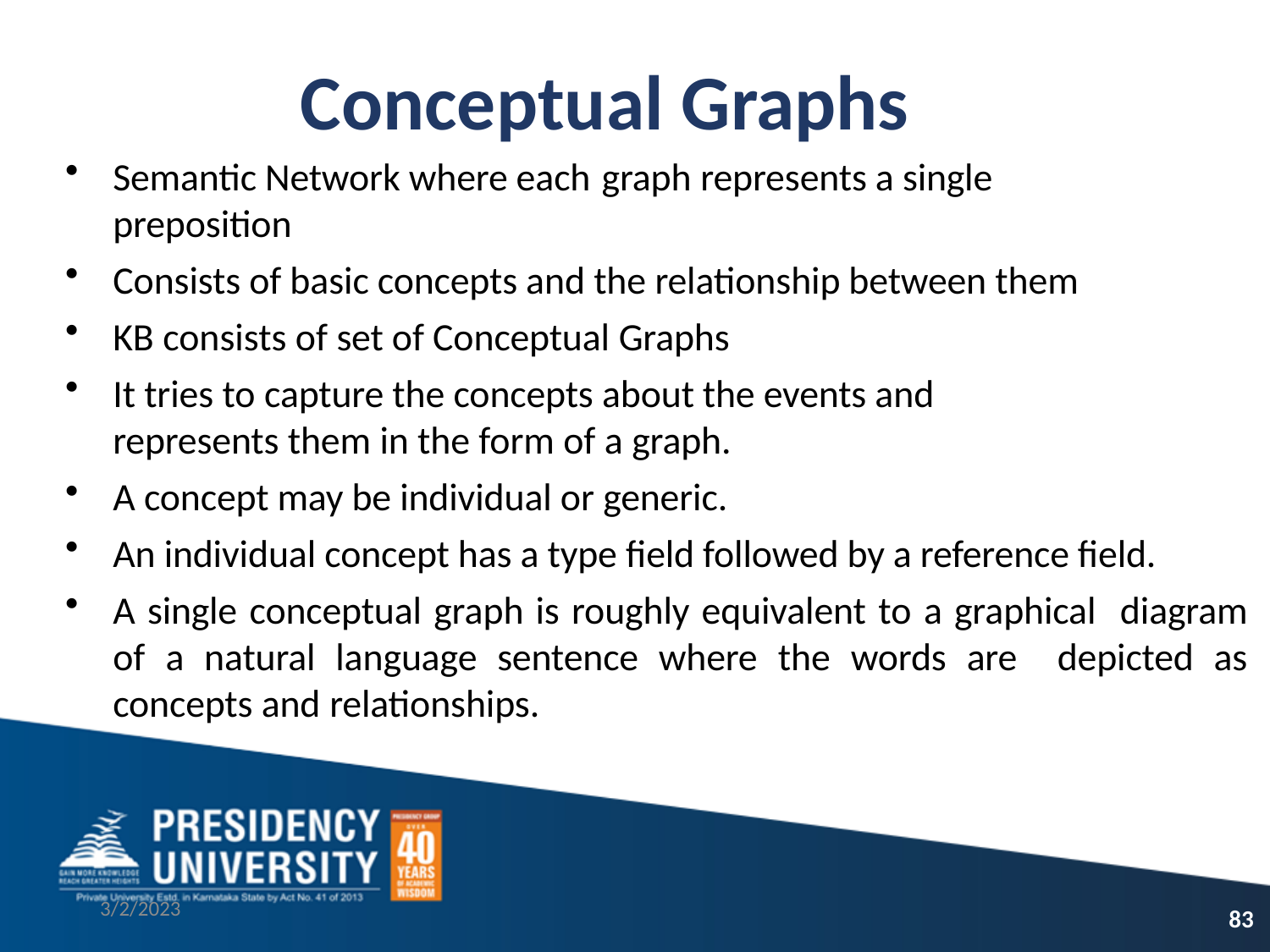

# Conceptual Graphs
Semantic Network where each graph represents a single  preposition
Consists of basic concepts and the relationship between them
KB consists of set of Conceptual Graphs
It tries to capture the concepts about the events and  represents them in the form of a graph.
A concept may be individual or generic.
An individual concept has a type field followed by a reference field.
A single conceptual graph is roughly equivalent to a graphical  diagram of a natural language sentence where the words are  depicted as concepts and relationships.
3/2/2023
83